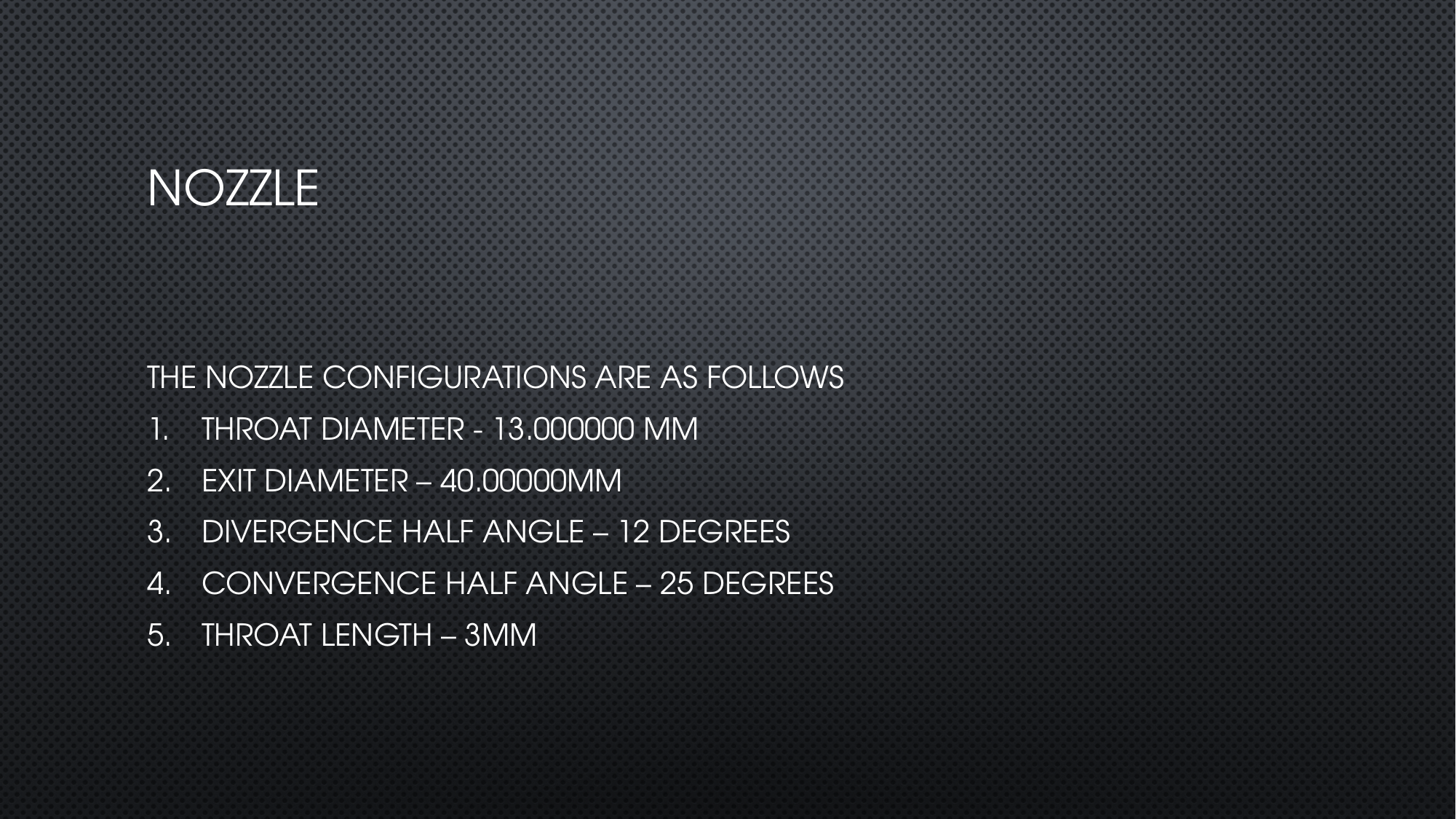

# NOZZLE
the nozzle configurations are as follows
Throat diameter - 13.000000 mm
Exit diameter – 40.00000mm
Divergence half angle – 12 degrees
Convergence half angle – 25 degrees
Throat length – 3mm